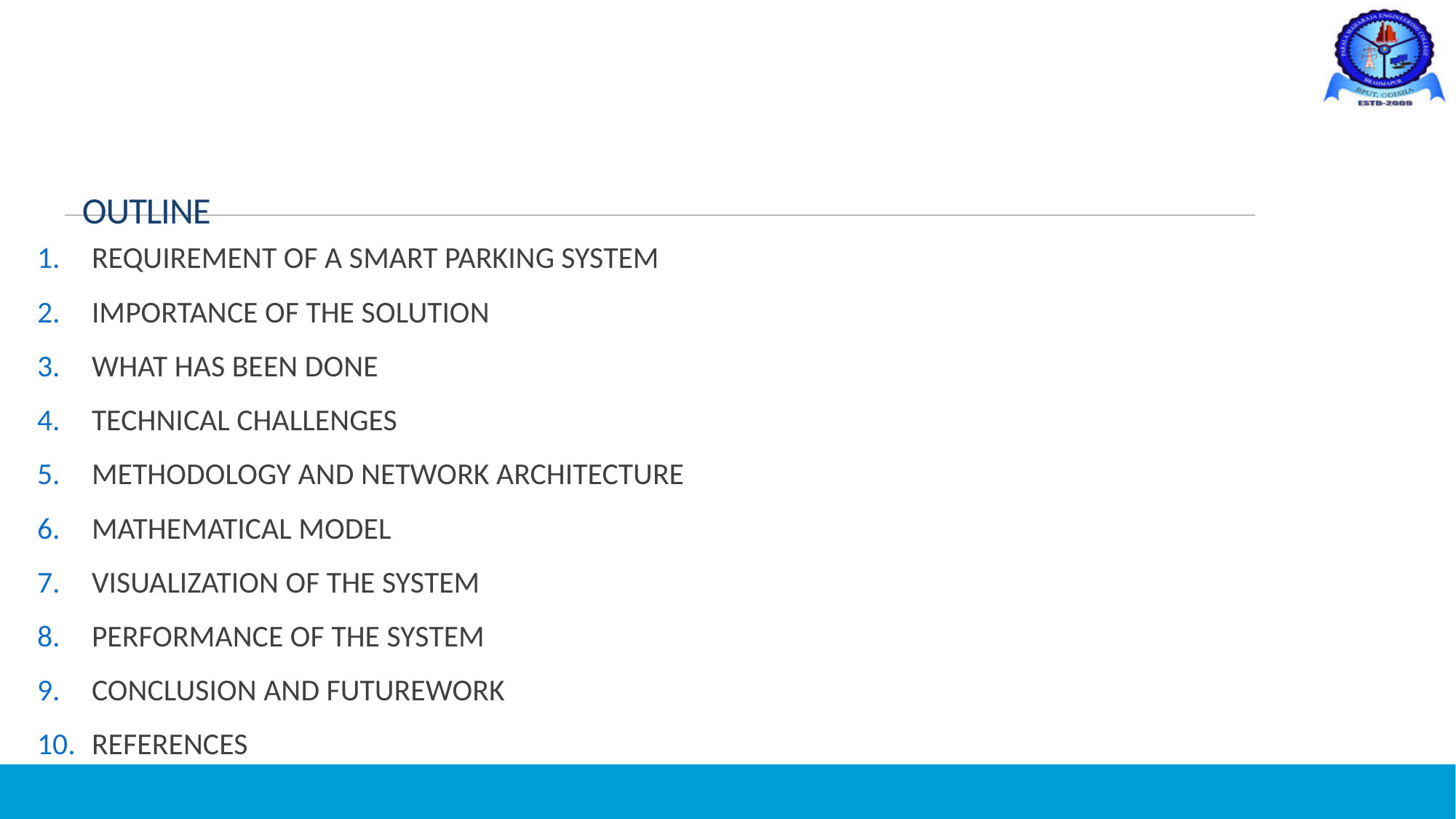

REQUIREMENT OF A SMART PARKING SYSTEM
IMPORTANCE OF THE SOLUTION
WHAT HAS BEEN DONE
TECHNICAL CHALLENGES
METHODOLOGY AND NETWORK ARCHITECTURE
MATHEMATICAL MODEL
VISUALIZATION OF THE SYSTEM
PERFORMANCE OF THE SYSTEM
CONCLUSION AND FUTUREWORK
REFERENCES

# OUTLINE